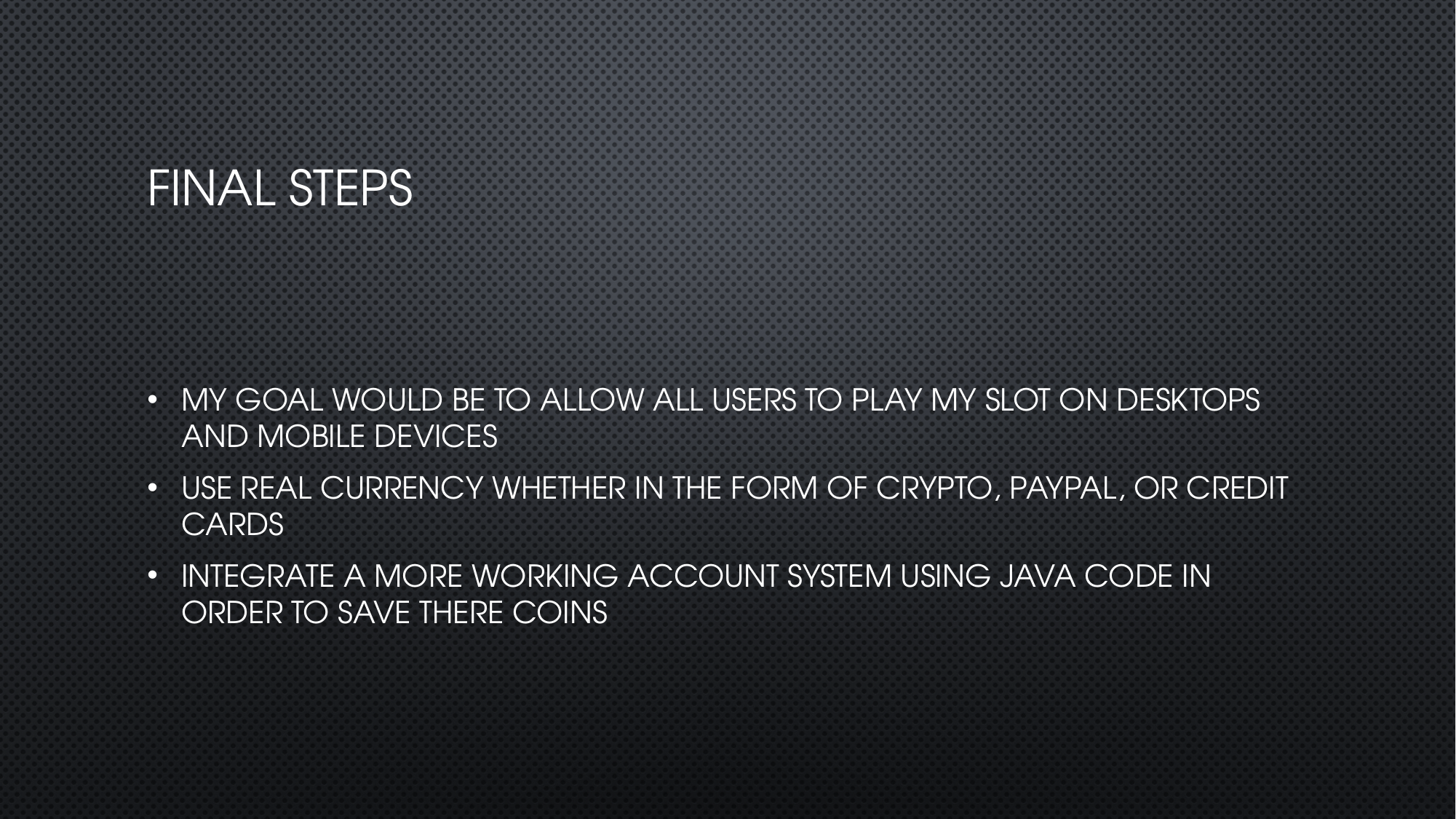

# Final Steps
My goal would be to allow all users to play my slot on desktops and mobile devices
Use real currency whether in the form of crypto, PayPal, or credit cards
Integrate a more working account system using java code in order to save there coins